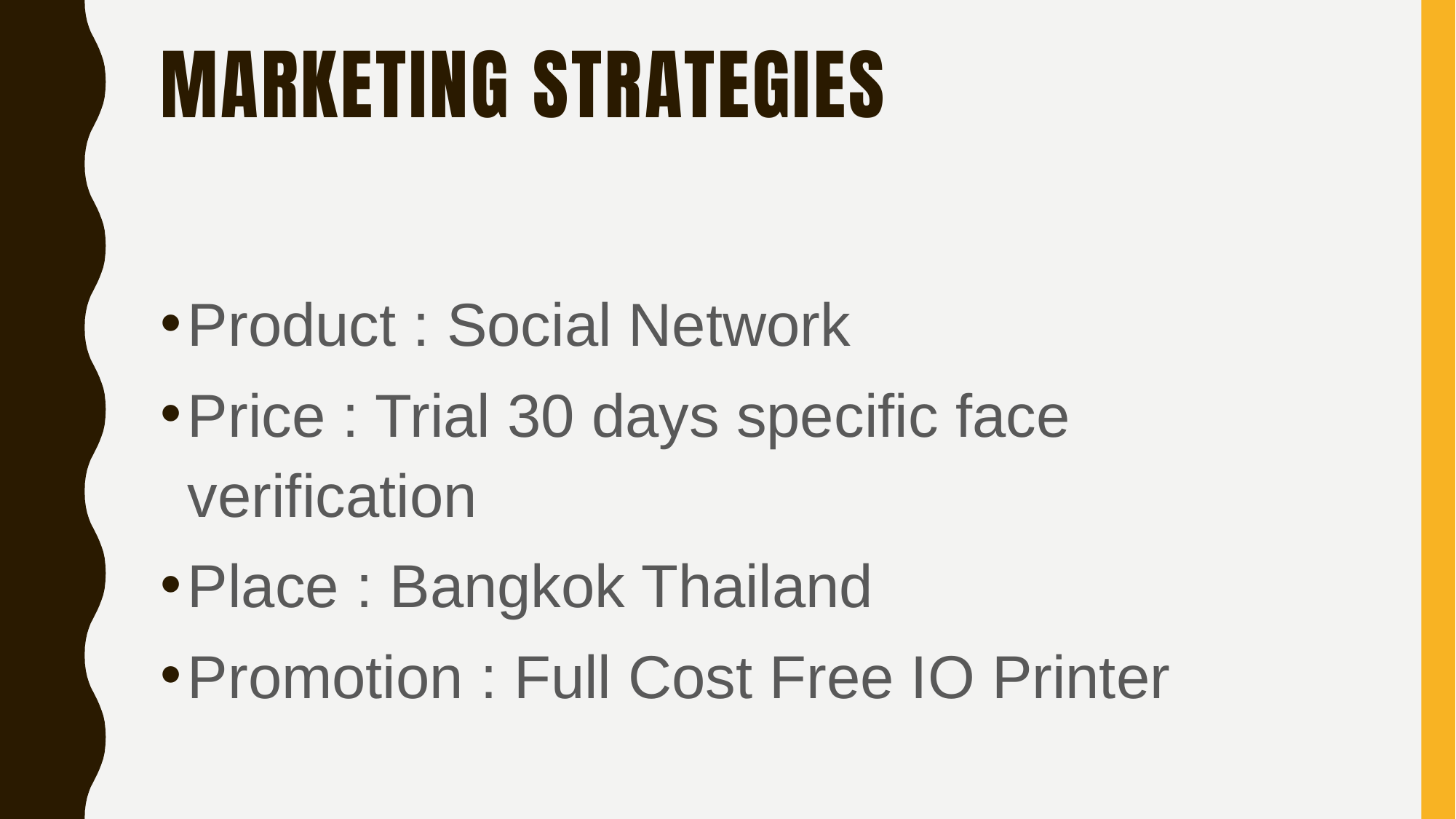

# marketing strategies
Product : Social Network
Price : Trial 30 days specific face verification
Place : Bangkok Thailand
Promotion : Full Cost Free IO Printer